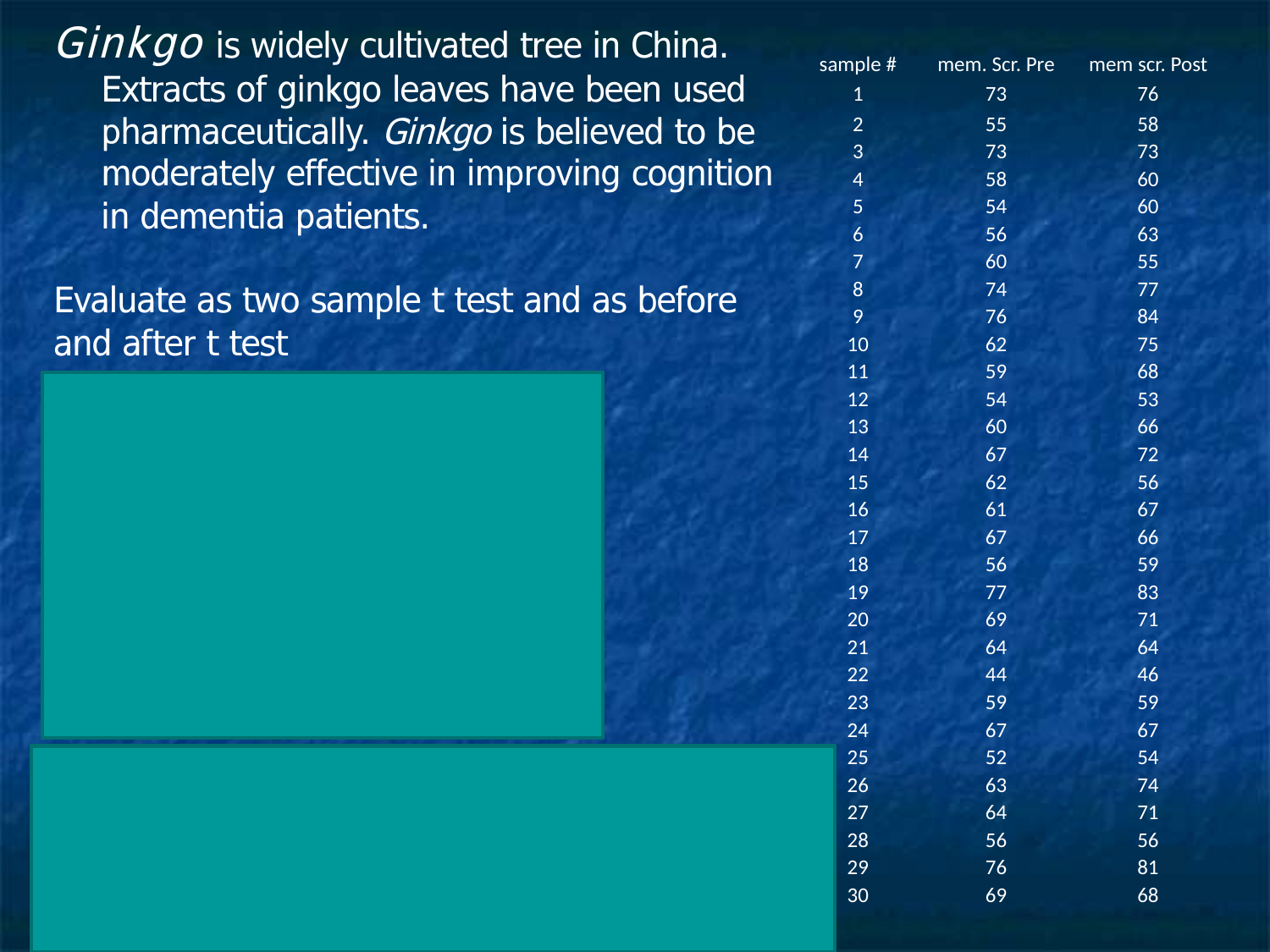

Ginkgo is widely cultivated tree in China. Extracts of ginkgo leaves have been used pharmaceutically. Ginkgo is believed to be moderately effective in improving cognition in dementia patients.

Evaluate as two sample t test and as before and after t test
| sample # | mem. Scr. Pre | mem scr. Post |
| --- | --- | --- |
| 1 | 73 | 76 |
| 2 | 55 | 58 |
| 3 | 73 | 73 |
| 4 | 58 | 60 |
| 5 | 54 | 60 |
| 6 | 56 | 63 |
| 7 | 60 | 55 |
| 8 | 74 | 77 |
| 9 | 76 | 84 |
| 10 | 62 | 75 |
| 11 | 59 | 68 |
| 12 | 54 | 53 |
| 13 | 60 | 66 |
| 14 | 67 | 72 |
| 15 | 62 | 56 |
| 16 | 61 | 67 |
| 17 | 67 | 66 |
| 18 | 56 | 59 |
| 19 | 77 | 83 |
| 20 | 69 | 71 |
| 21 | 64 | 64 |
| 22 | 44 | 46 |
| 23 | 59 | 59 |
| 24 | 67 | 67 |
| 25 | 52 | 54 |
| 26 | 63 | 74 |
| 27 | 64 | 71 |
| 28 | 56 | 56 |
| 29 | 76 | 81 |
| 30 | 69 | 68 |

### Chart: Memory scores

| Category | Min | Q1-Min | Med-Q1 | Q3-Med |
|---|---|---|---|---|
| Mem. Score. Pre | 44.0 | 12.5 | 5.5 | 6.5 |
| Mem. Score post | 46.0 | 13.0 | 7.5 | 6.25 |

Shapiro Wilk
test
|  | Mem. Score. Pre |  | Mem. Score post |
| --- | --- | --- | --- |
| W | 0.969404 |  | 0.98196 |
| p-value | 0.52301 |  | 0.874932 |
| alpha | 0.05 |  | 0.05 |
| normal | yes |  | yes |